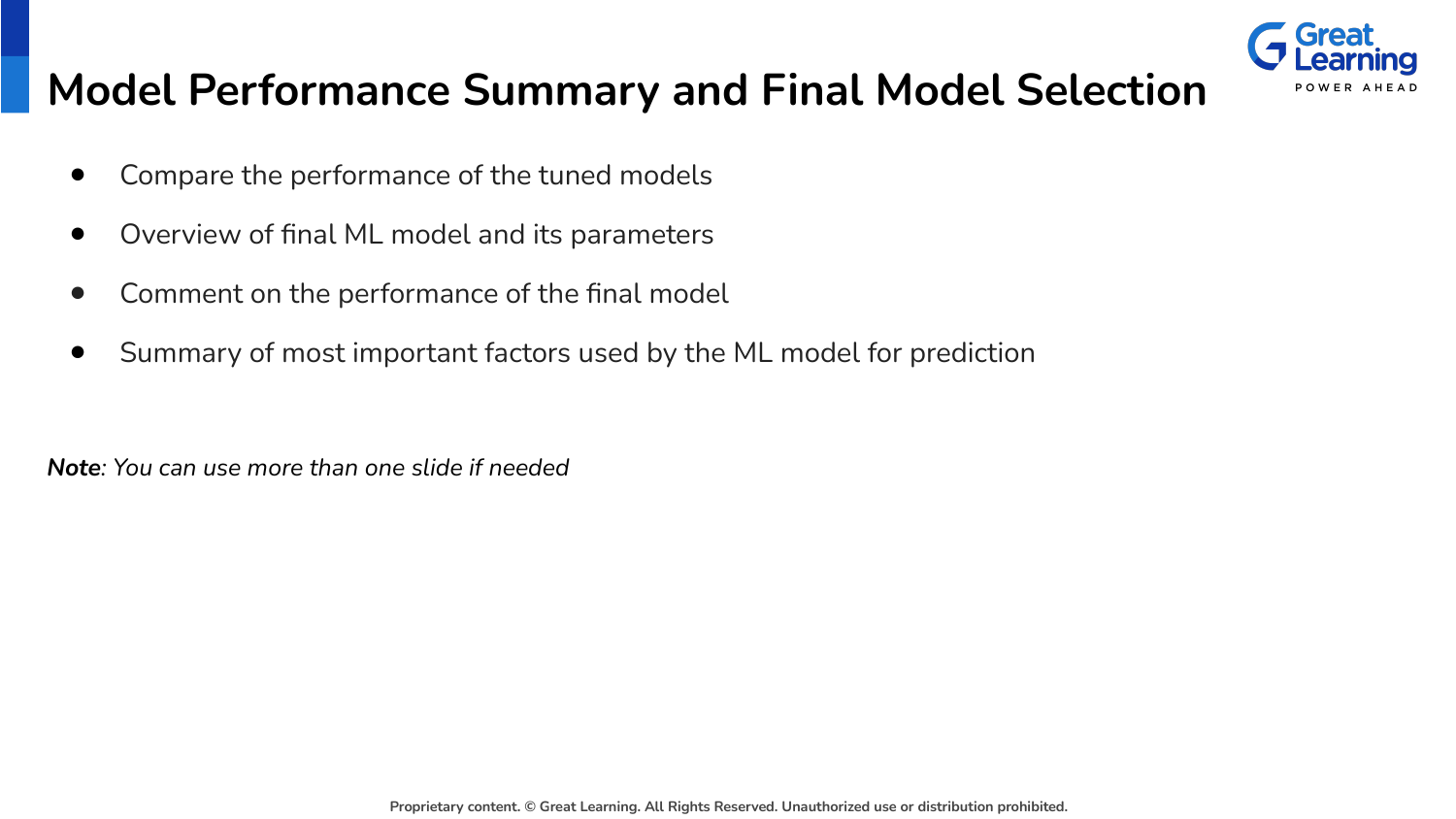

# Model Performance Summary and Final Model Selection
Compare the performance of the tuned models
Overview of final ML model and its parameters
Comment on the performance of the final model
Summary of most important factors used by the ML model for prediction

Note: You can use more than one slide if needed